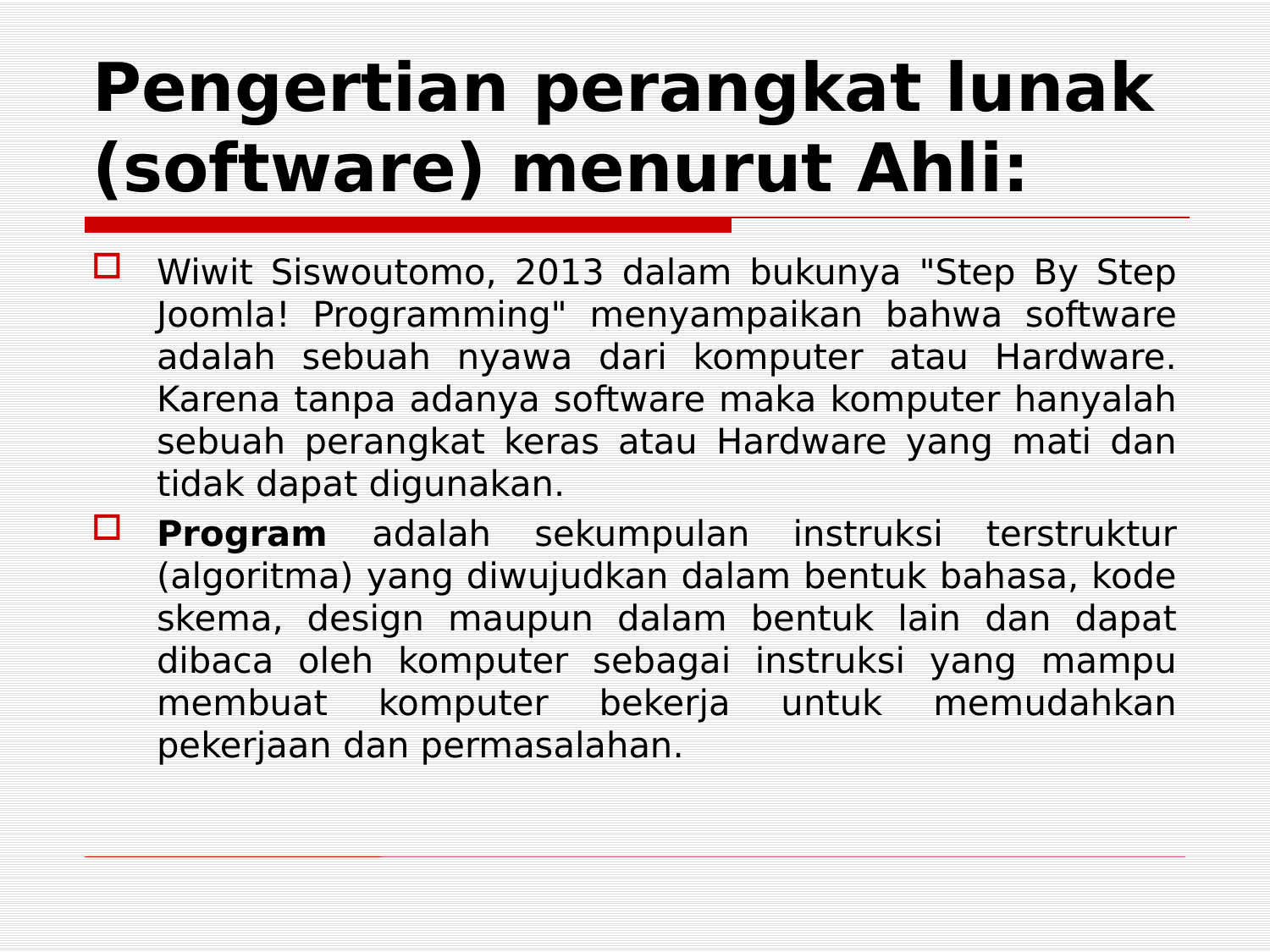

# Pengertian perangkat lunak (software) menurut Ahli:
Wiwit Siswoutomo, 2013 dalam bukunya "Step By Step Joomla! Programming" menyampaikan bahwa software adalah sebuah nyawa dari komputer atau Hardware. Karena tanpa adanya software maka komputer hanyalah sebuah perangkat keras atau Hardware yang mati dan tidak dapat digunakan.
Program adalah sekumpulan instruksi terstruktur (algoritma) yang diwujudkan dalam bentuk bahasa, kode skema, design maupun dalam bentuk lain dan dapat dibaca oleh komputer sebagai instruksi yang mampu membuat komputer bekerja untuk memudahkan pekerjaan dan permasalahan.